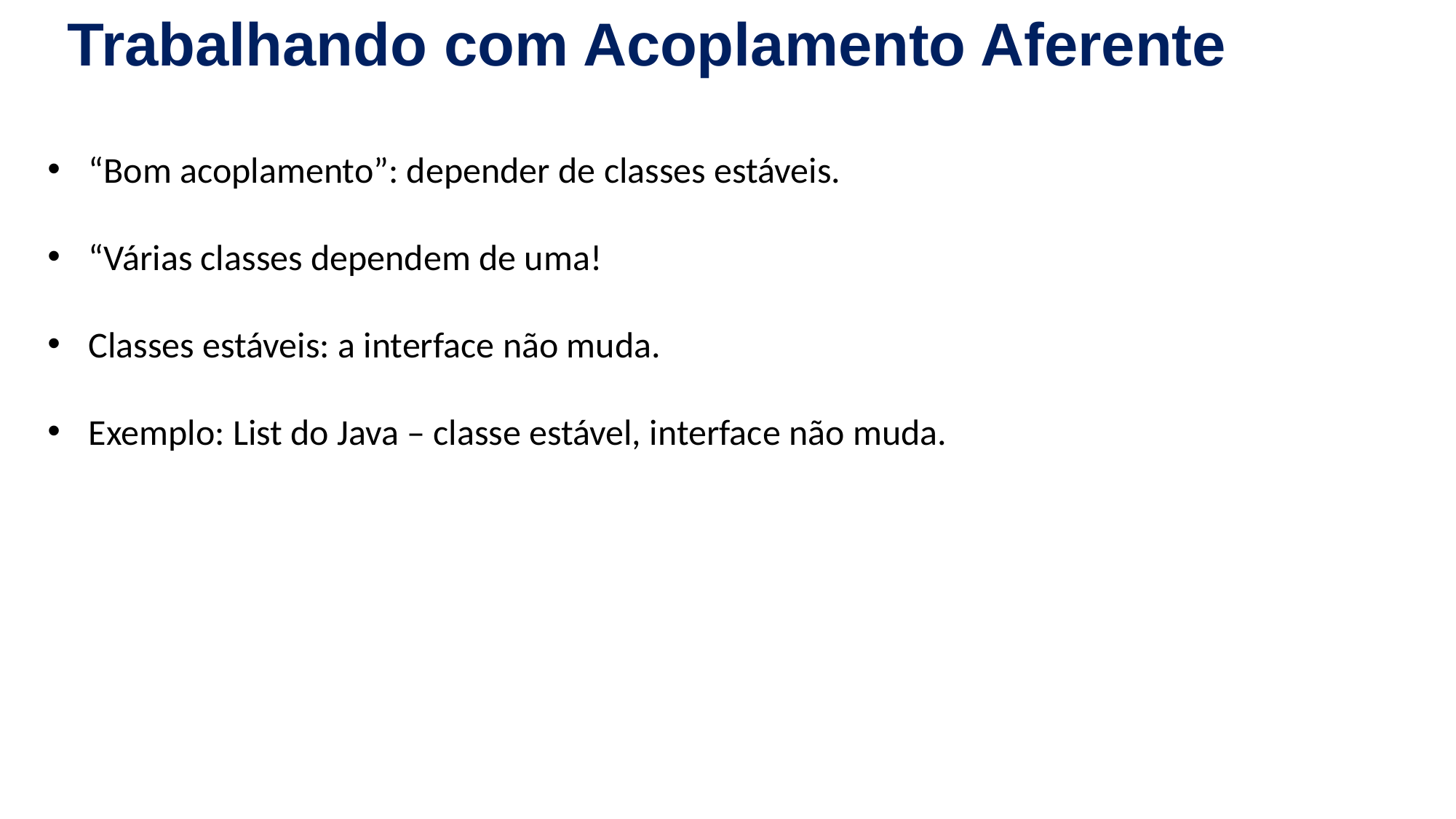

Trabalhando com Acoplamento Aferente
“Bom acoplamento”: depender de classes estáveis.

“Várias classes dependem de uma!

Classes estáveis: a interface não muda.

Exemplo: List do Java – classe estável, interface não muda.